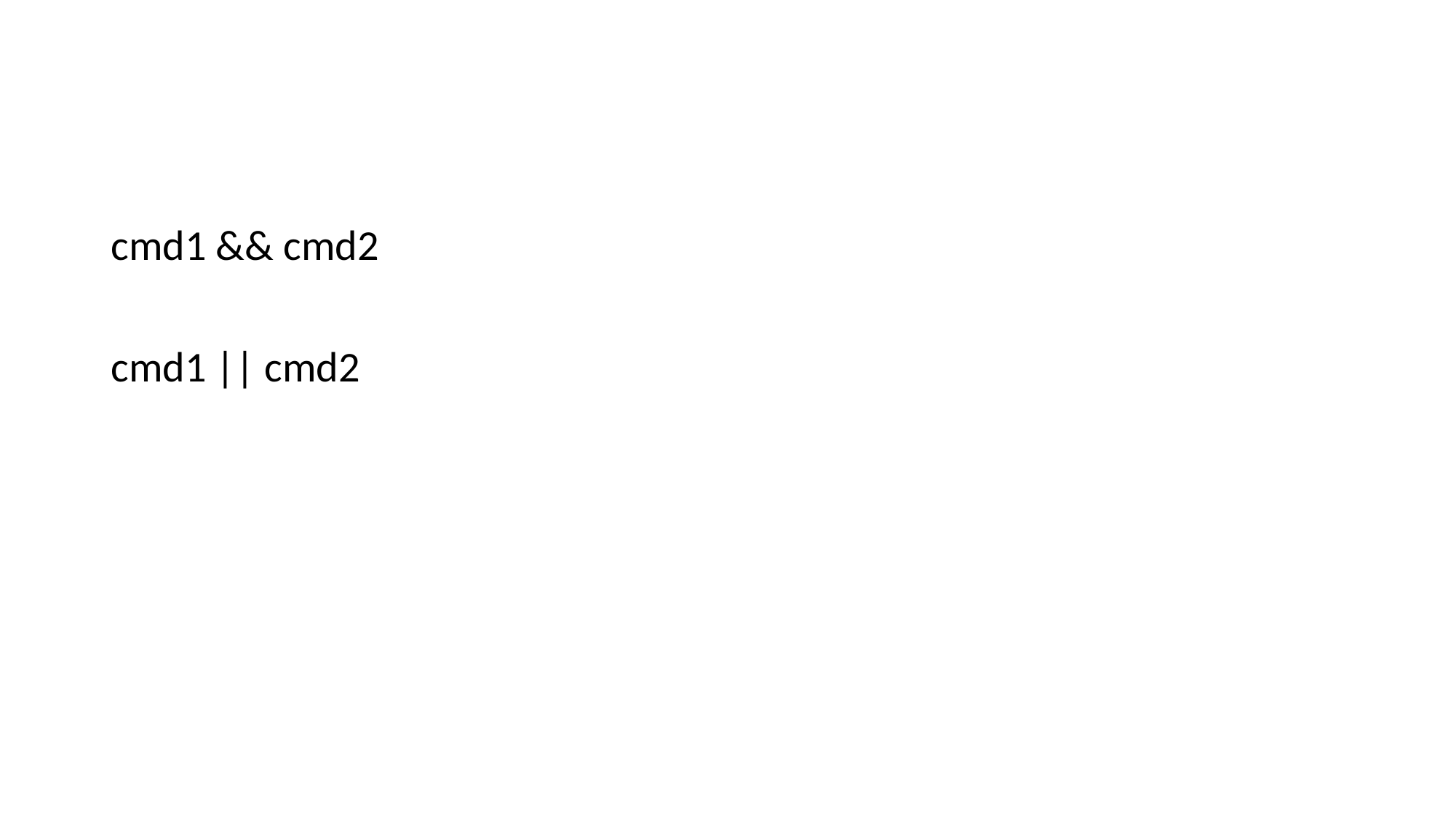

#
cmd1 && cmd2

cmd1 || cmd2